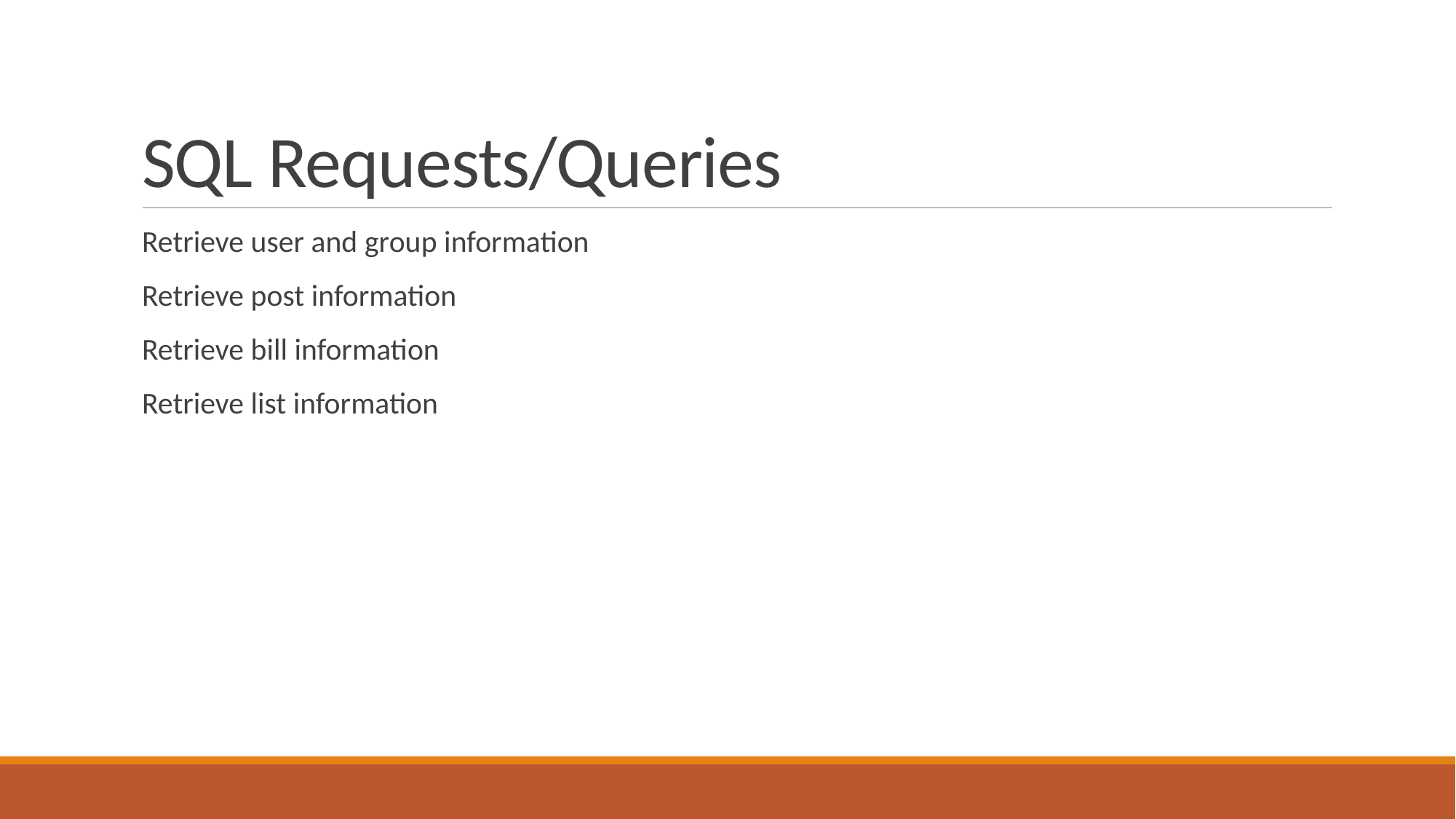

# SQL Requests/Queries
Retrieve user and group information
Retrieve post information
Retrieve bill information
Retrieve list information